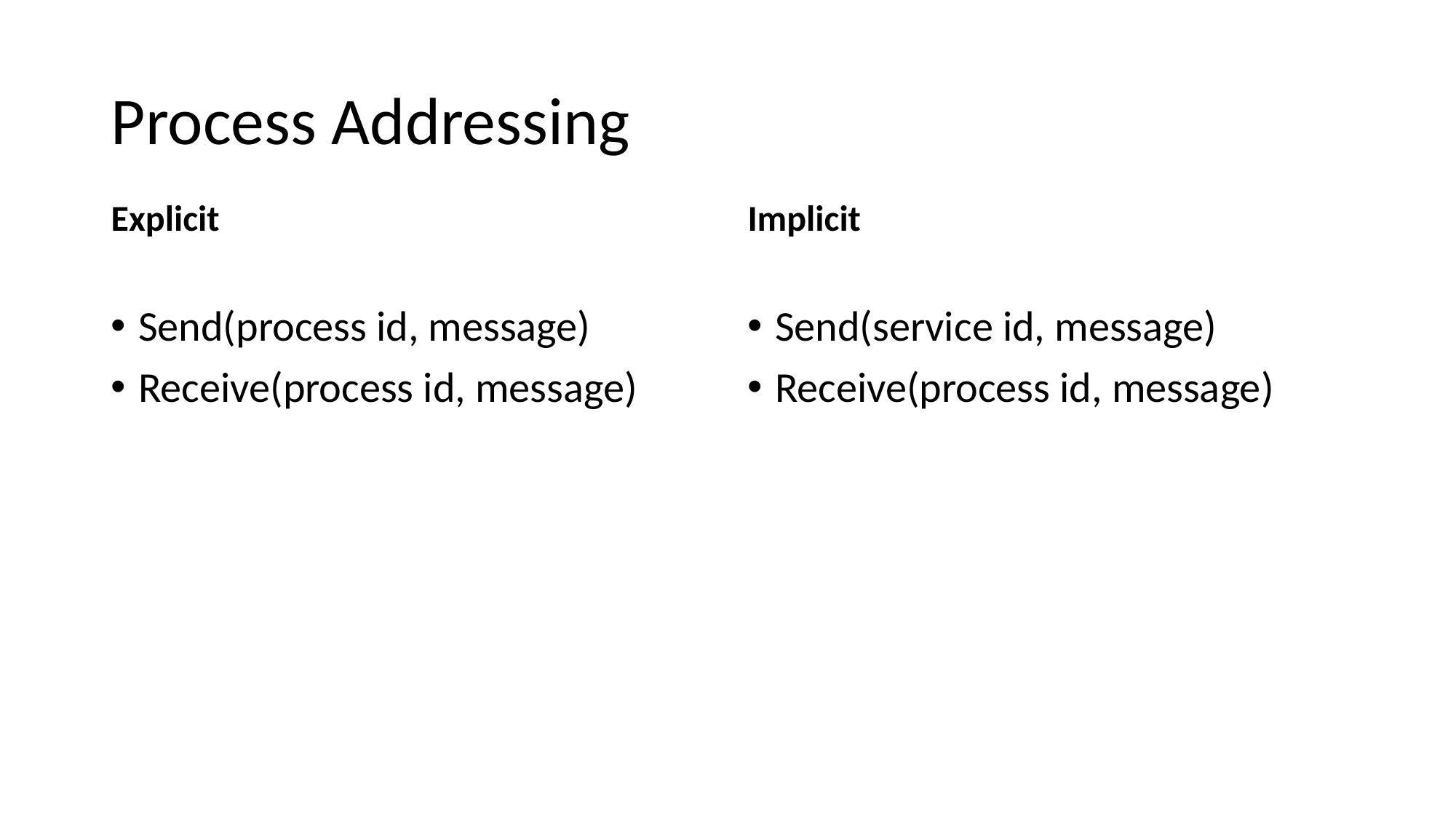

# Process Addressing
Explicit

Implicit

Send(process id, message)
Receive(process id, message)
Send(service id, message)
Receive(process id, message)